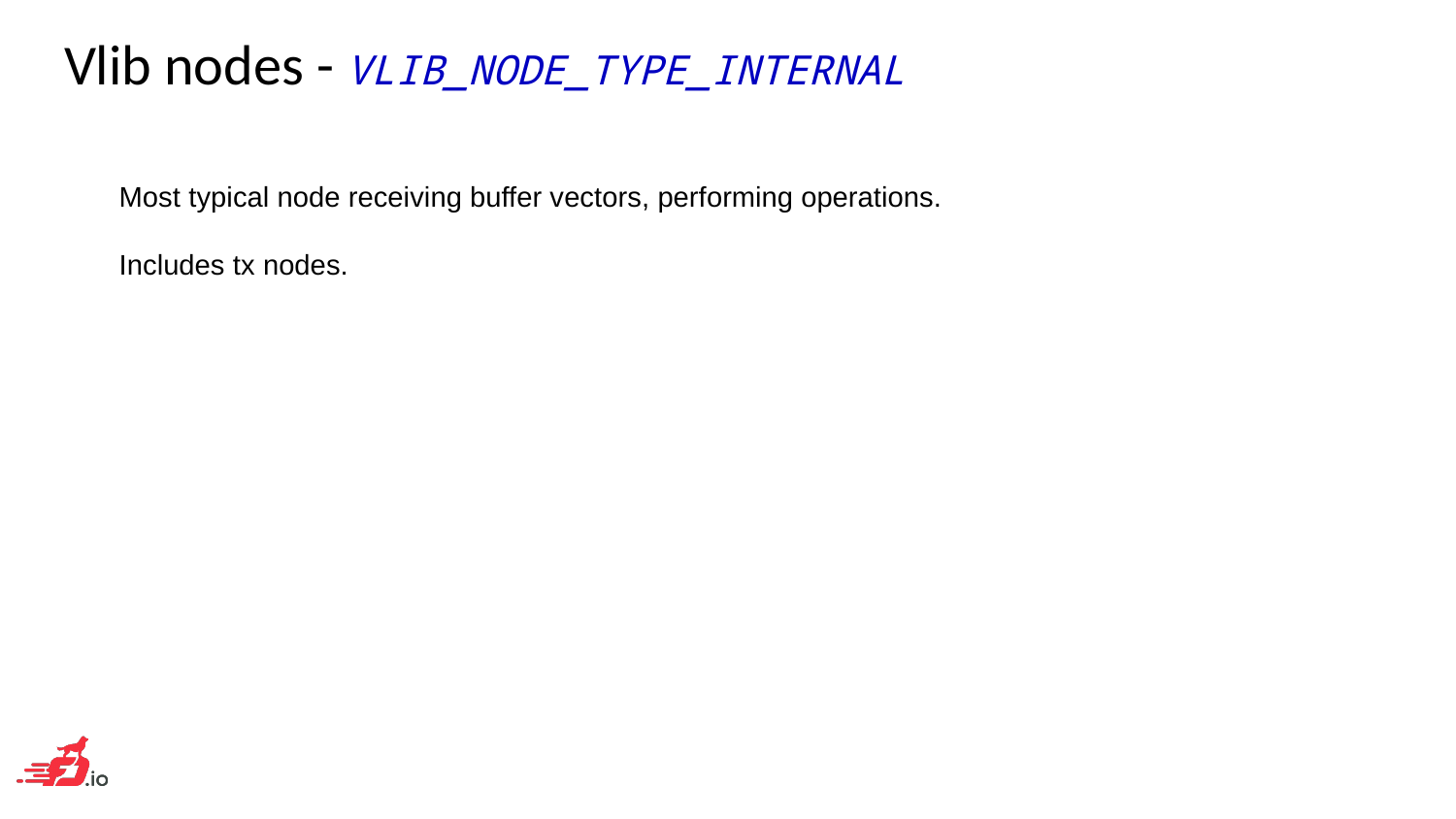

# Vlib nodes - VLIB_NODE_TYPE_INTERNAL
Most typical node receiving buffer vectors, performing operations.

Includes tx nodes.